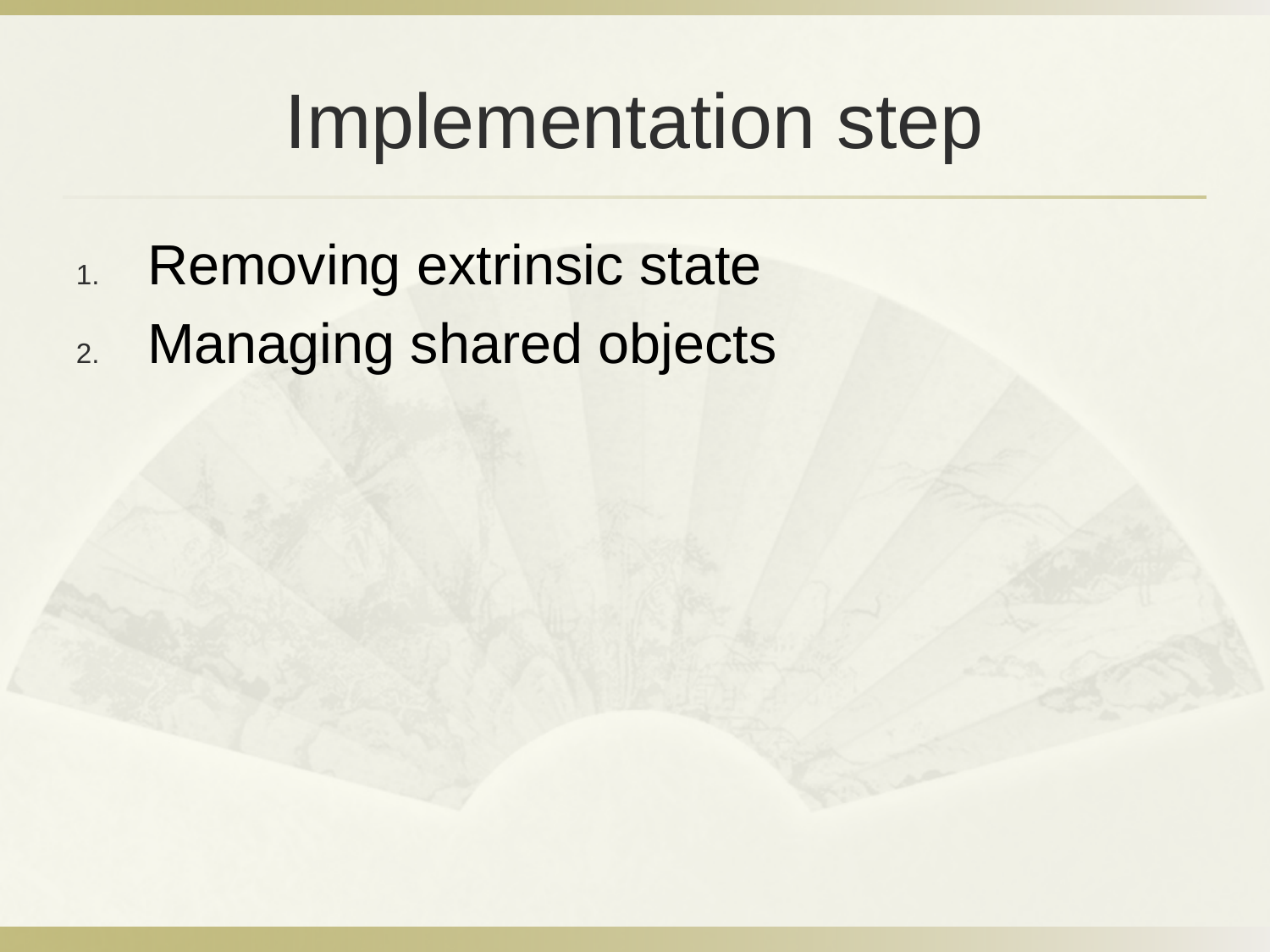

# Implementation step
Removing extrinsic state
Managing shared objects